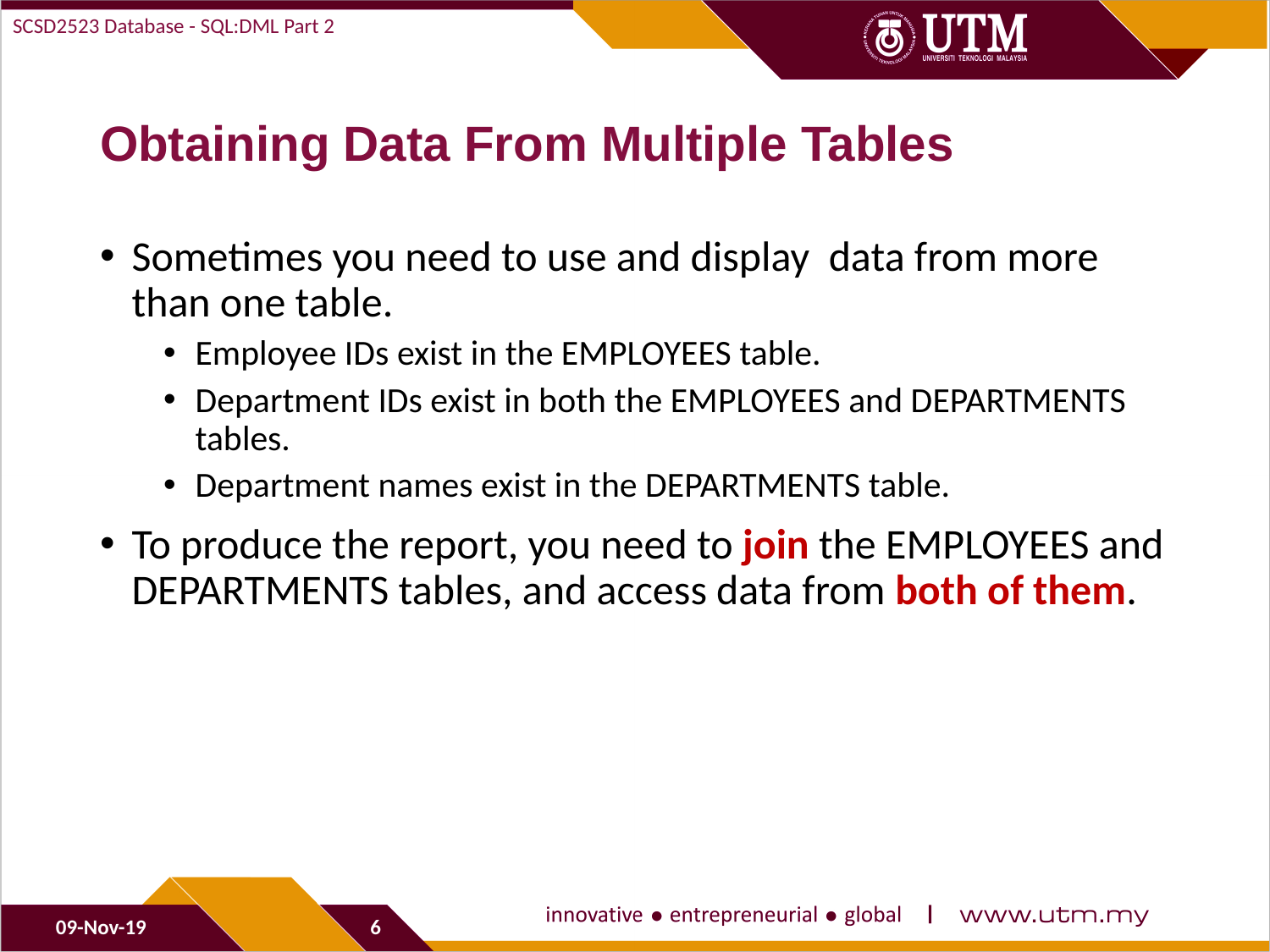

SCSD2523 Database - SQL:DML Part 2
# Obtaining Data From Multiple Tables
Sometimes you need to use and display  data from more than one table.
Employee IDs exist in the EMPLOYEES table.
Department IDs exist in both the EMPLOYEES and DEPARTMENTS tables.
Department names exist in the DEPARTMENTS table.
To produce the report, you need to join the EMPLOYEES and DEPARTMENTS tables, and access data from both of them.

09-Nov-19
6